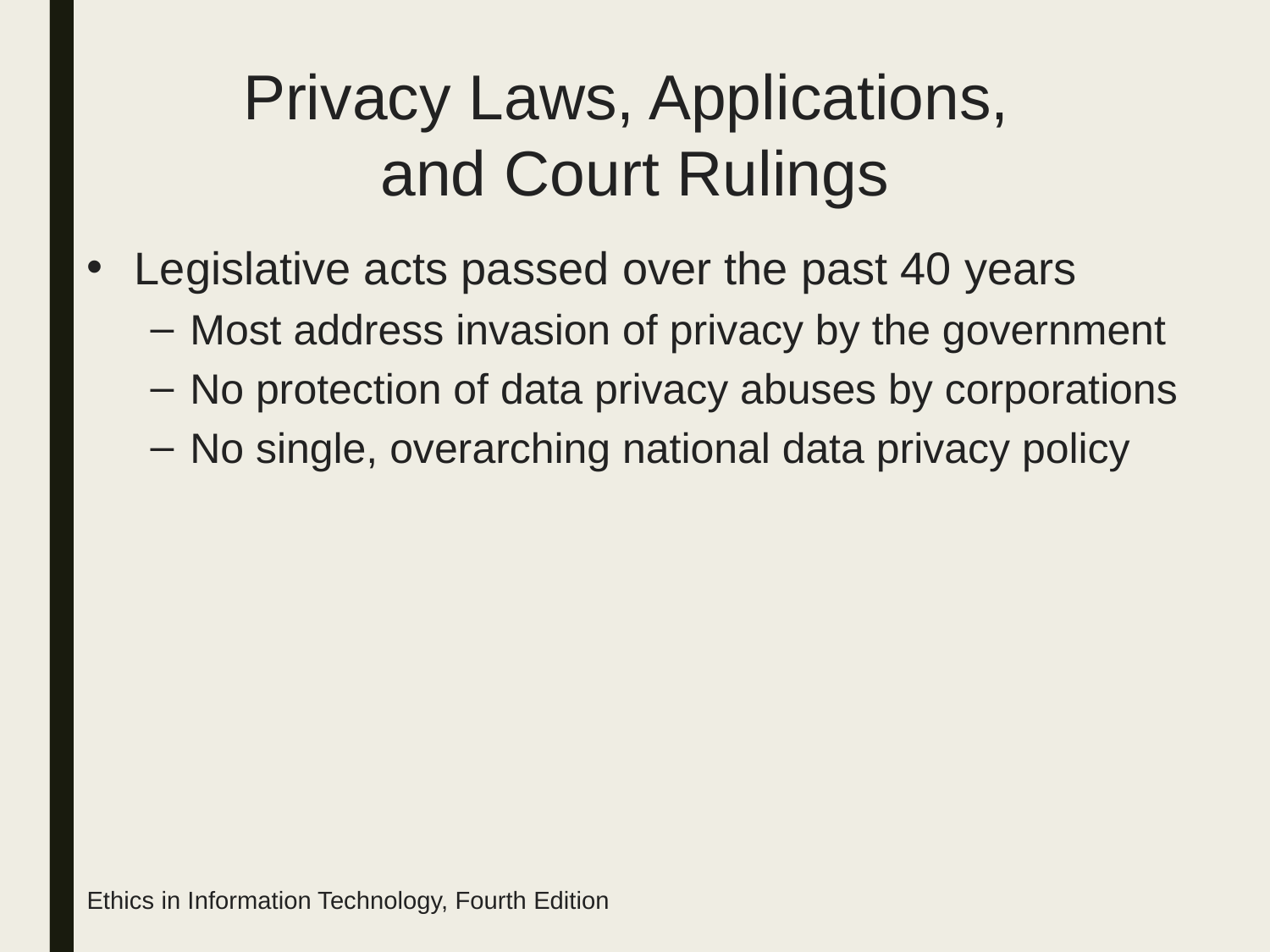

# Privacy Laws, Applications, and Court Rulings
Legislative acts passed over the past 40 years
Most address invasion of privacy by the government
No protection of data privacy abuses by corporations
No single, overarching national data privacy policy

Ethics in Information Technology, Fourth Edition